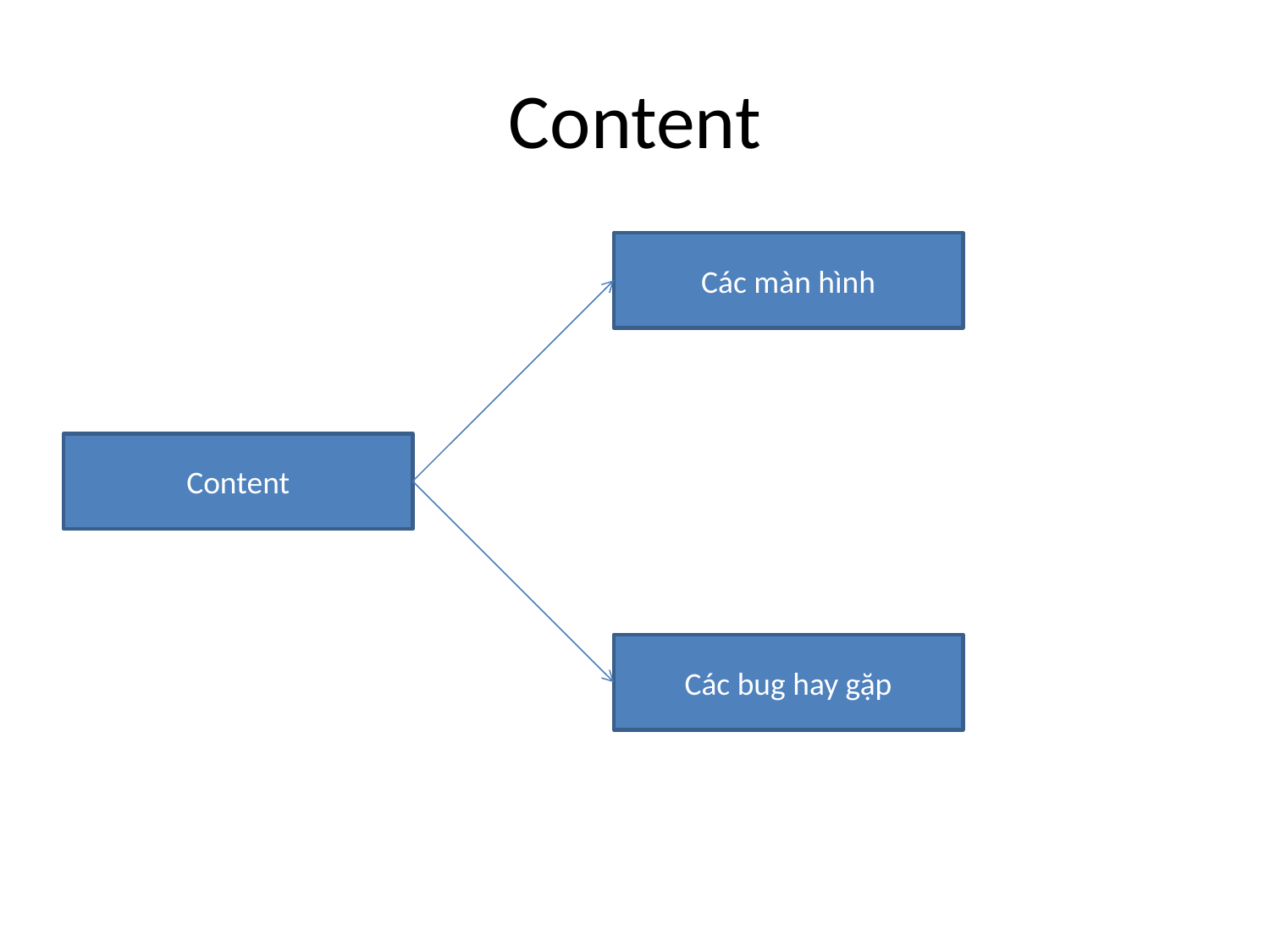

# Content

Các màn hình
Content
Các bug hay gặp